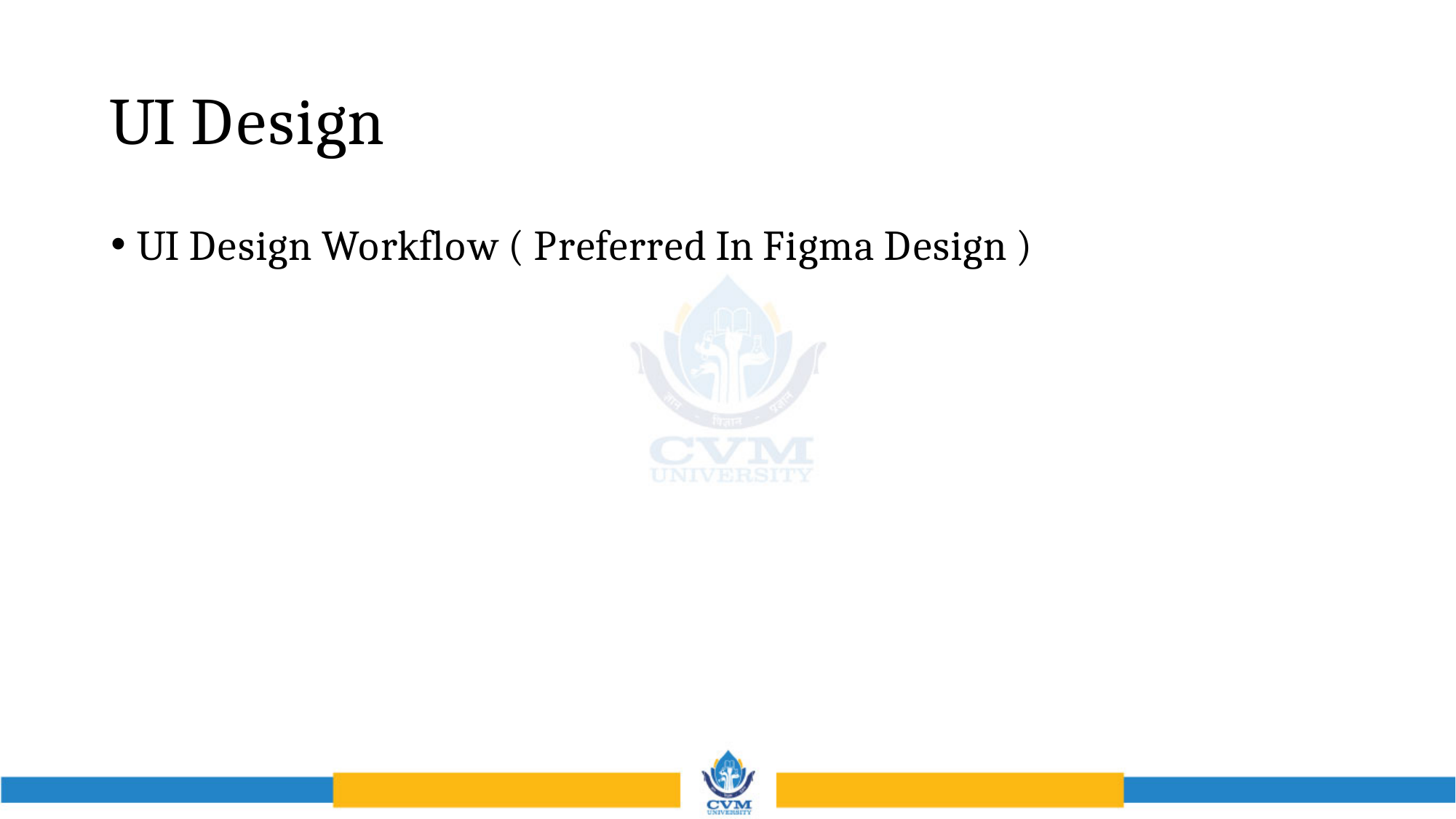

# UI Design
UI Design Workflow ( Preferred In Figma Design )